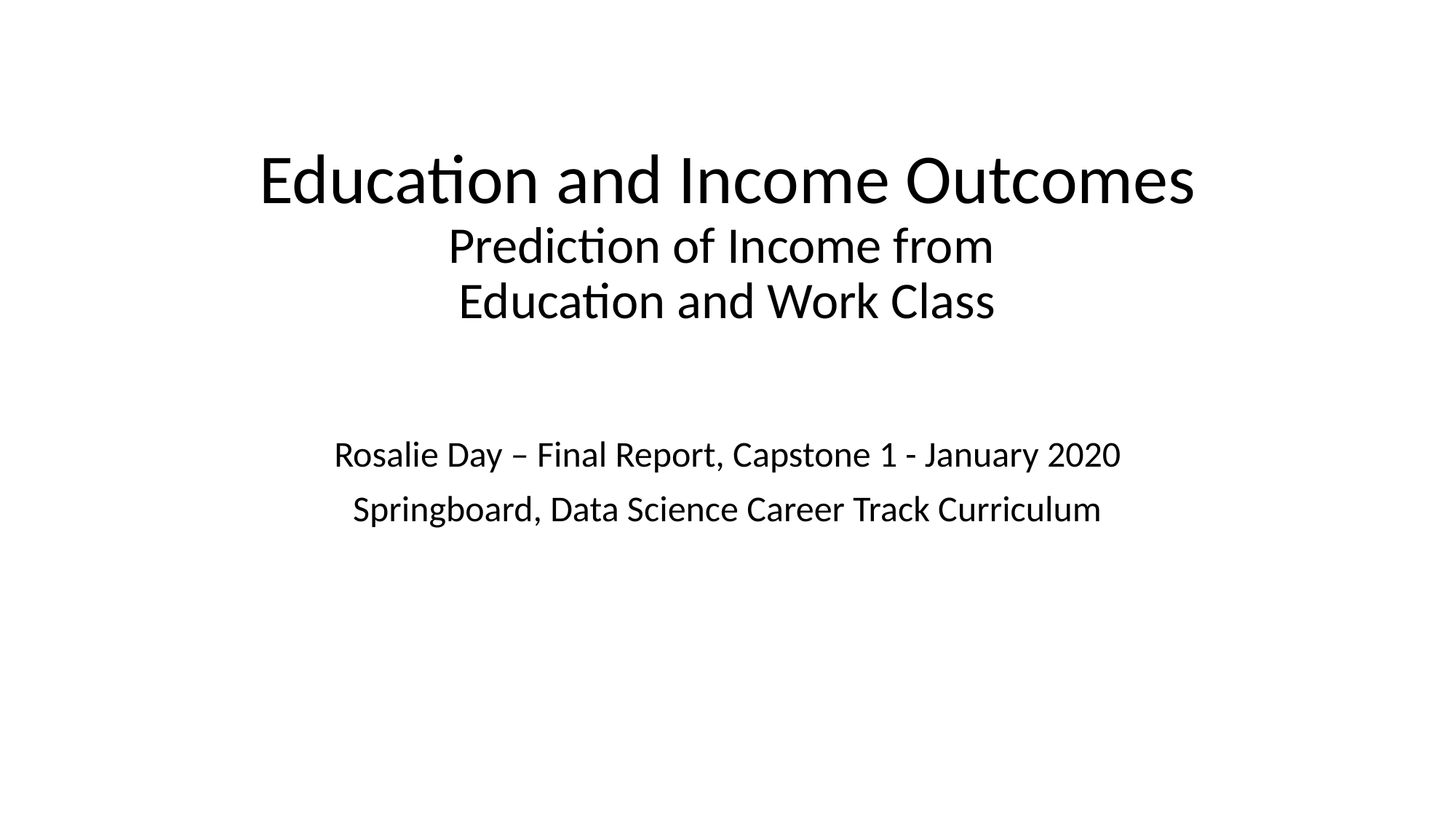

# Education and Income Outcomes Prediction of Income from Education and Work Class
Rosalie Day – Final Report, Capstone 1 - January 2020
Springboard, Data Science Career Track Curriculum